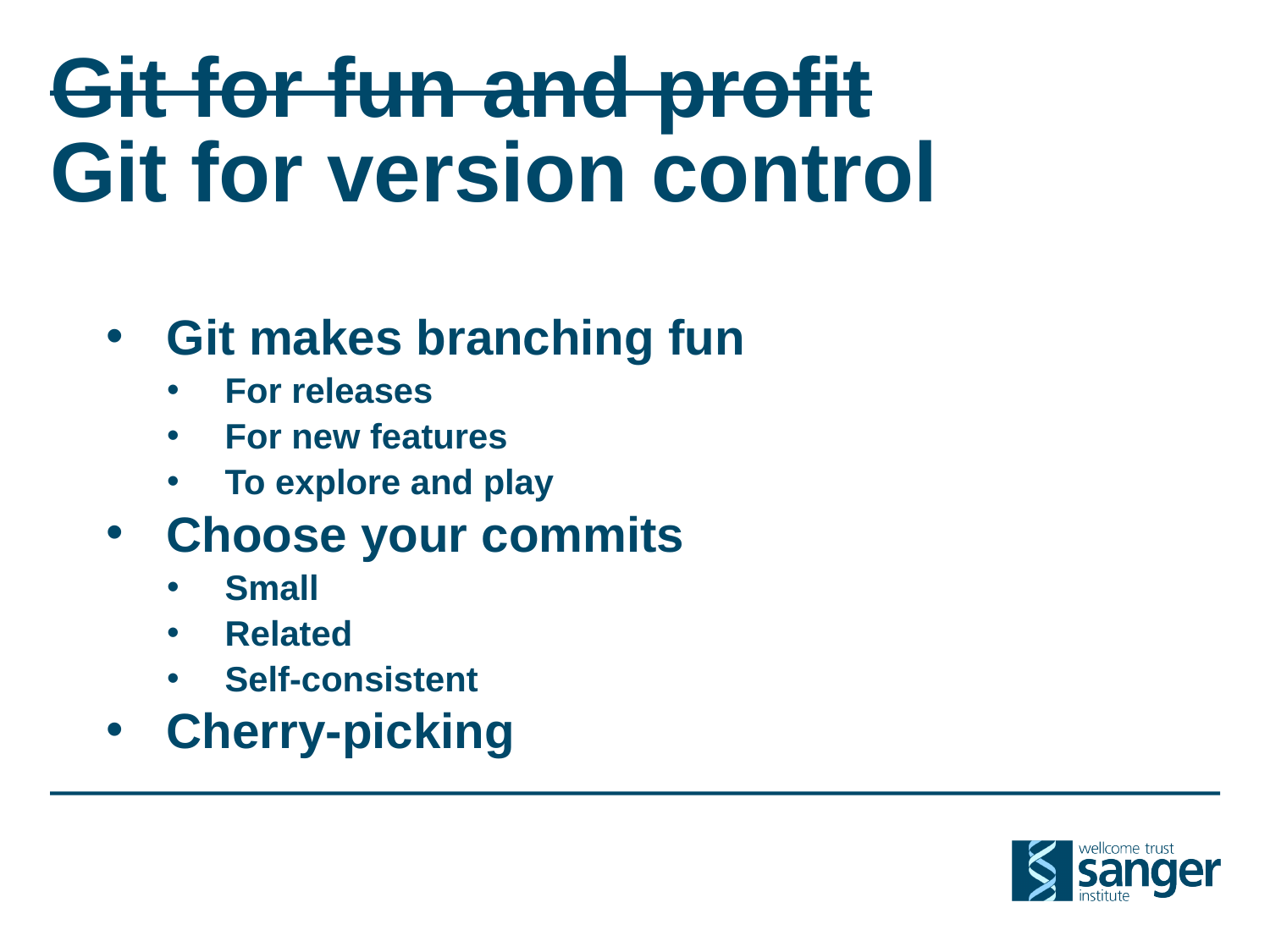

# Git for fun and profit Git for version control
Git makes branching fun
For releases
For new features
To explore and play
Choose your commits
Small
Related
Self-consistent
Cherry-picking